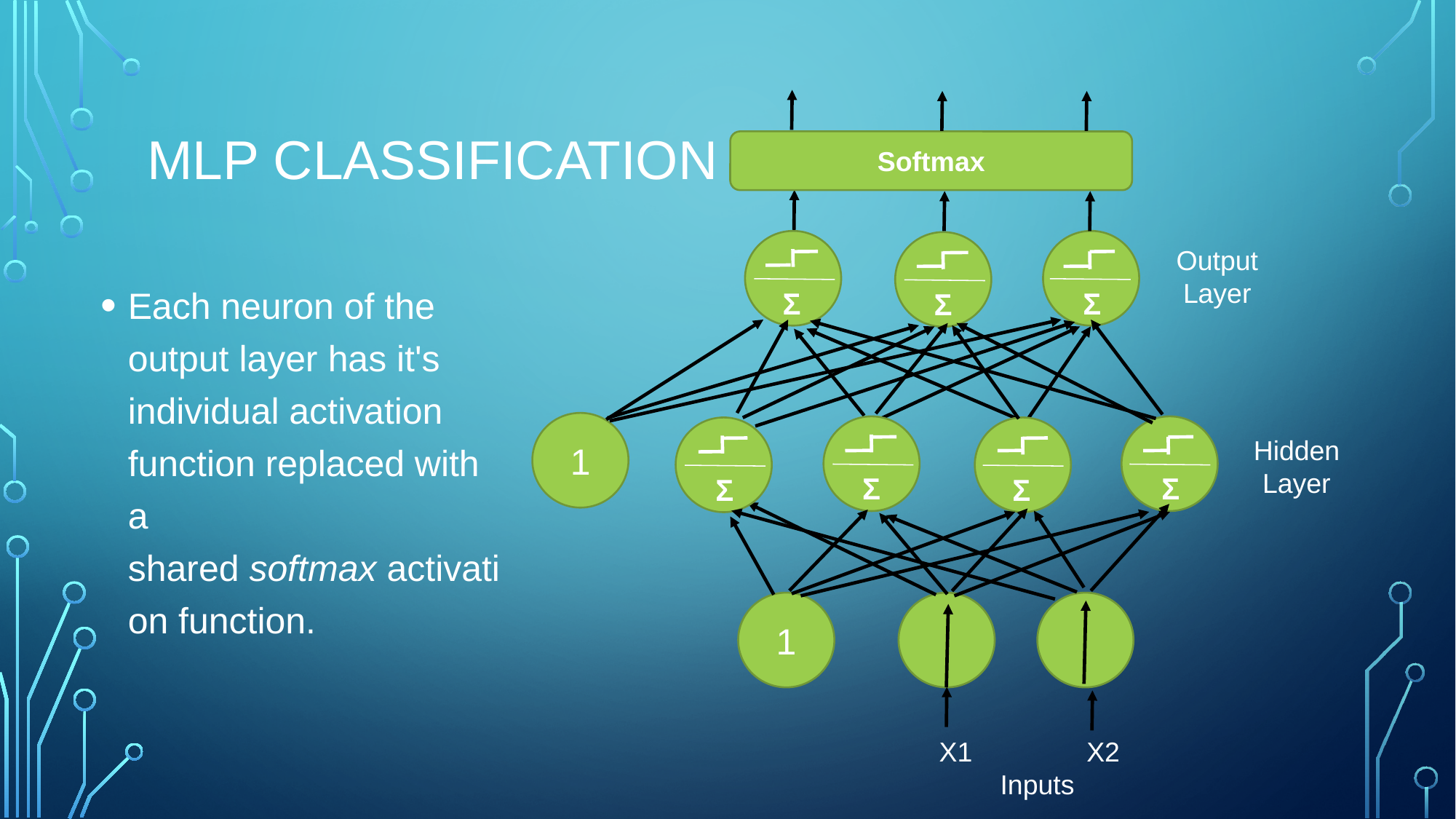

# Mlp classification
Softmax

Output
Layer
Each neuron of the output layer has it's individual activation function replaced with a shared softmax activation function.
Σ
Σ
Σ
1

Hidden
Layer
Σ
Σ
Σ
Σ
1

X1               X2
        Inputs